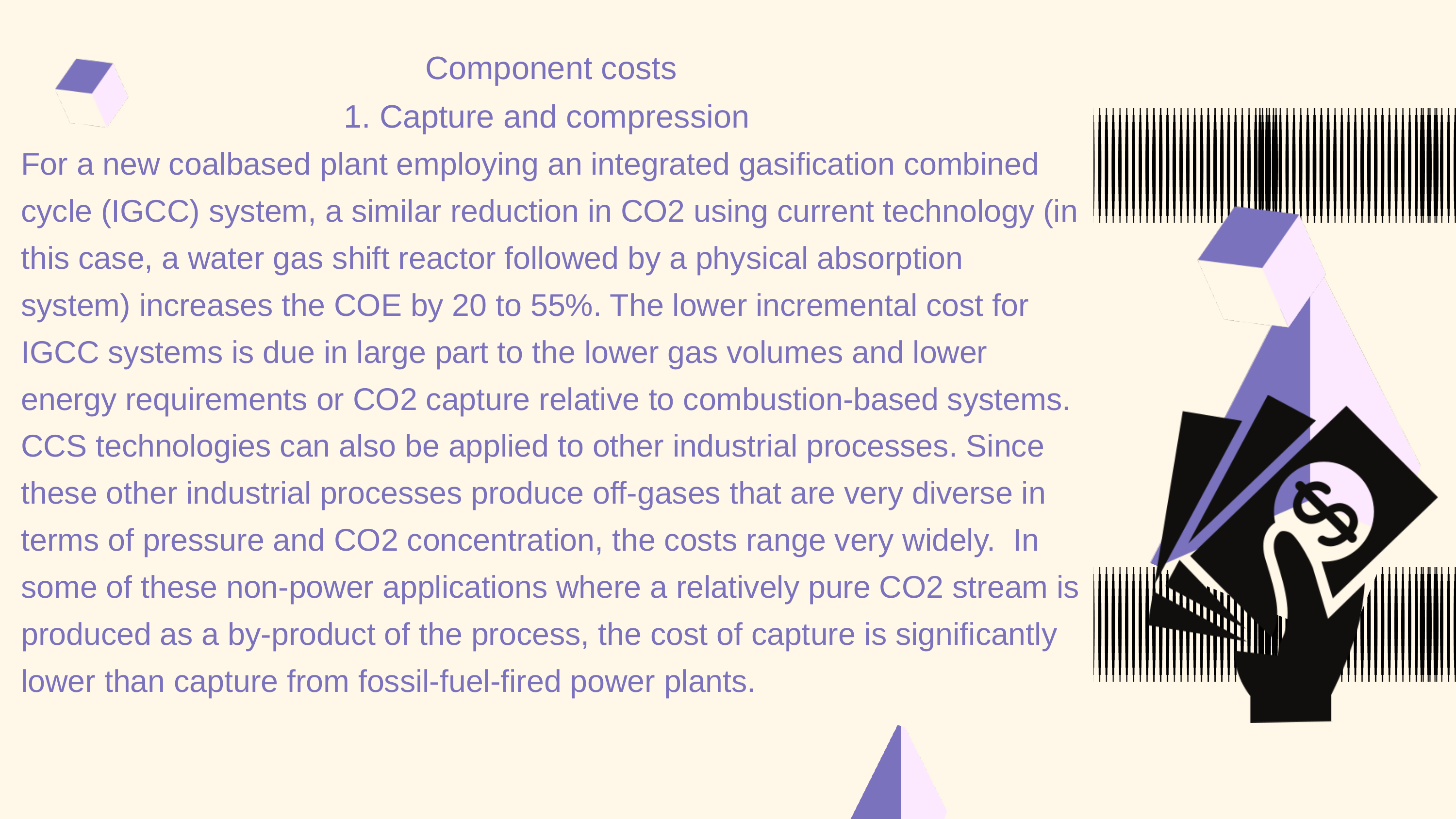

Component costs
1. Capture and compression
For a new coalbased plant employing an integrated gasification combined cycle (IGCC) system, a similar reduction in CO2 using current technology (in this case, a water gas shift reactor followed by a physical absorption system) increases the COE by 20 to 55%. The lower incremental cost for IGCC systems is due in large part to the lower gas volumes and lower energy requirements or CO2 capture relative to combustion-based systems.
CCS technologies can also be applied to other industrial processes. Since these other industrial processes produce off-gases that are very diverse in terms of pressure and CO2 concentration, the costs range very widely.  In some of these non-power applications where a relatively pure CO2 stream is produced as a by-product of the process, the cost of capture is significantly lower than capture from fossil-fuel-fired power plants.